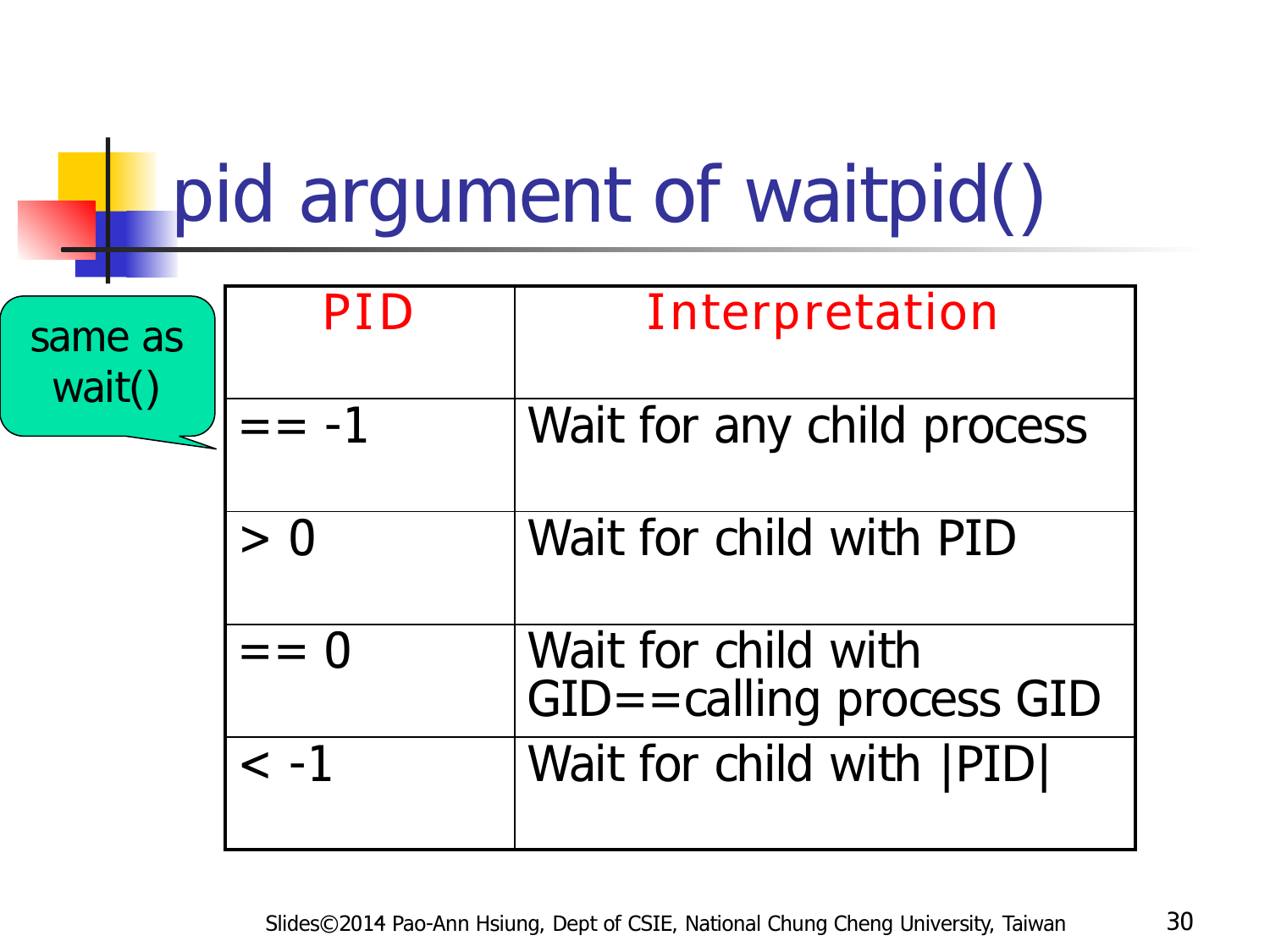

# pid argument of waitpid()
| PID | Interpretation |
| --- | --- |
| == -1 | Wait for any child process |
| > 0 | Wait for child with PID |
| == 0 | Wait for child with GID==calling process GID |
| < -1 | Wait for child with |PID| |
same as wait()
Slides©2014 Pao-Ann Hsiung, Dept of CSIE, National Chung Cheng University, Taiwan
30